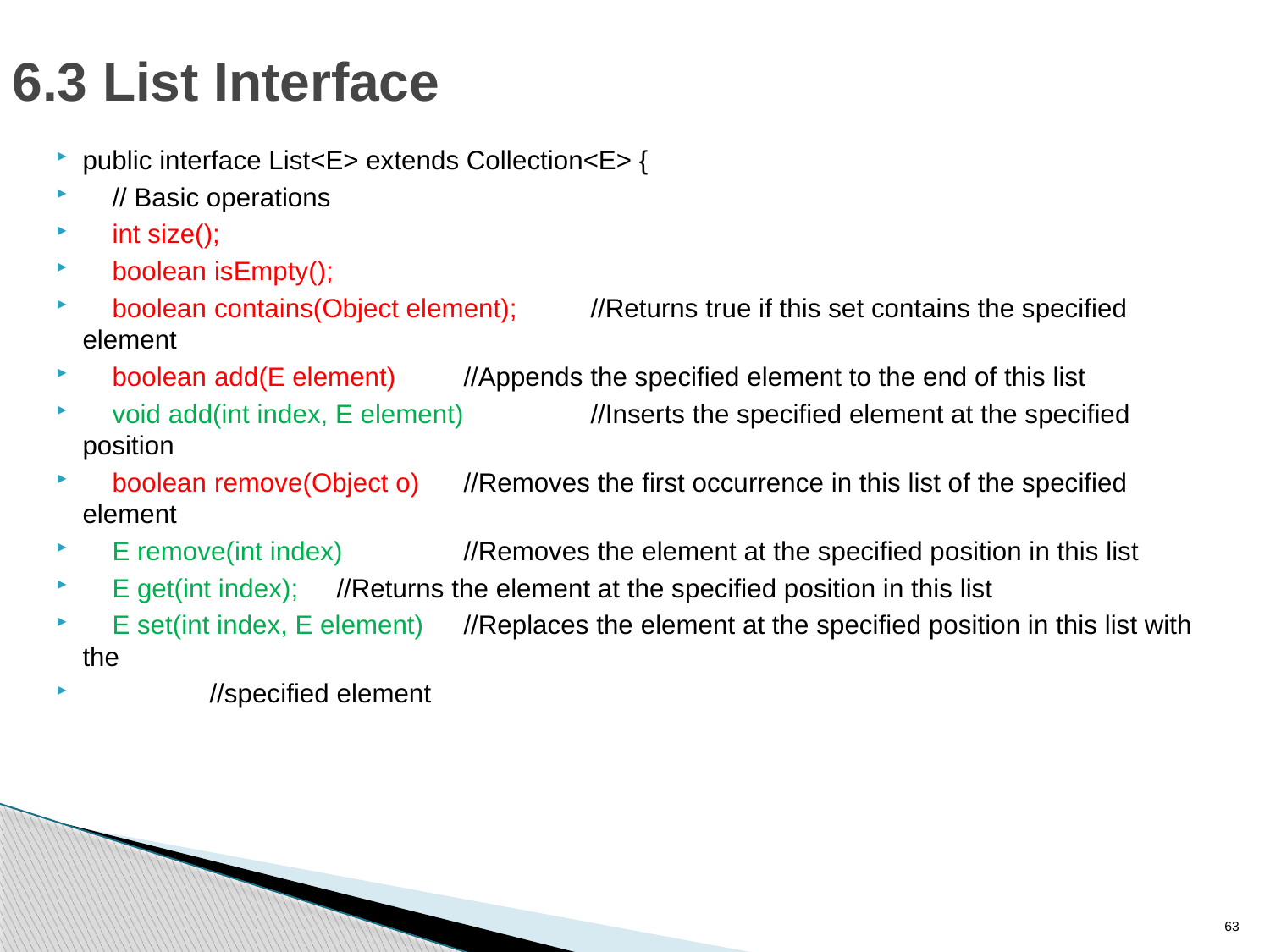

# 6.3 List Interface
public interface List<E> extends Collection<E> {
    // Basic operations
    int size();
    boolean isEmpty();
    boolean contains(Object element);	//Returns true if this set contains the specified element
    boolean add(E element)	//Appends the specified element to the end of this list
    void add(int index, E element)	//Inserts the specified element at the specified position
    boolean remove(Object o)	//Removes the first occurrence in this list of the specified element
    E remove(int index)	//Removes the element at the specified position in this list
    E get(int index);	//Returns the element at the specified position in this list
    E set(int index, E element)	//Replaces the element at the specified position in this list with the
	//specified element

63